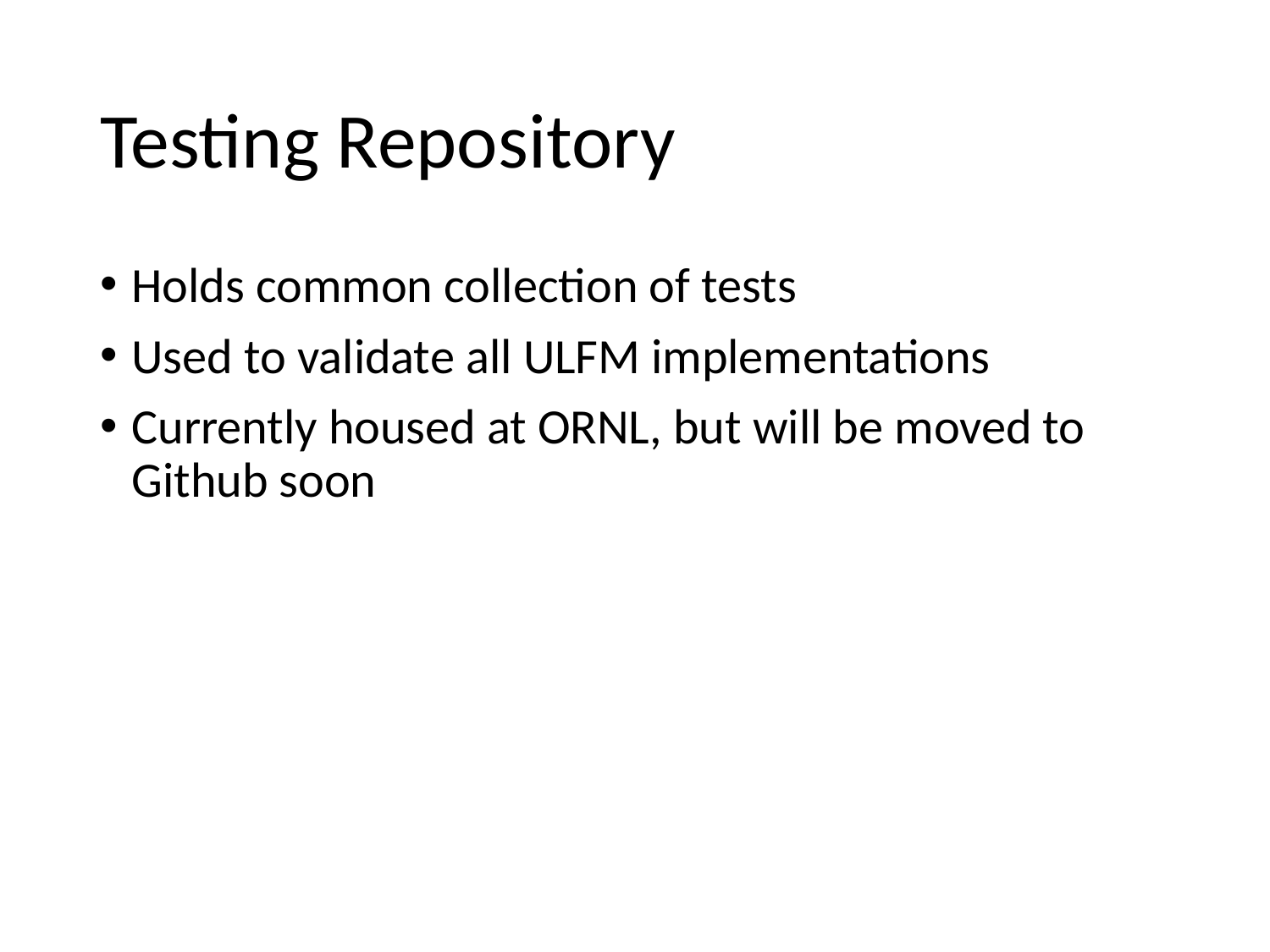

# Testing Repository
Holds common collection of tests
Used to validate all ULFM implementations
Currently housed at ORNL, but will be moved to Github soon